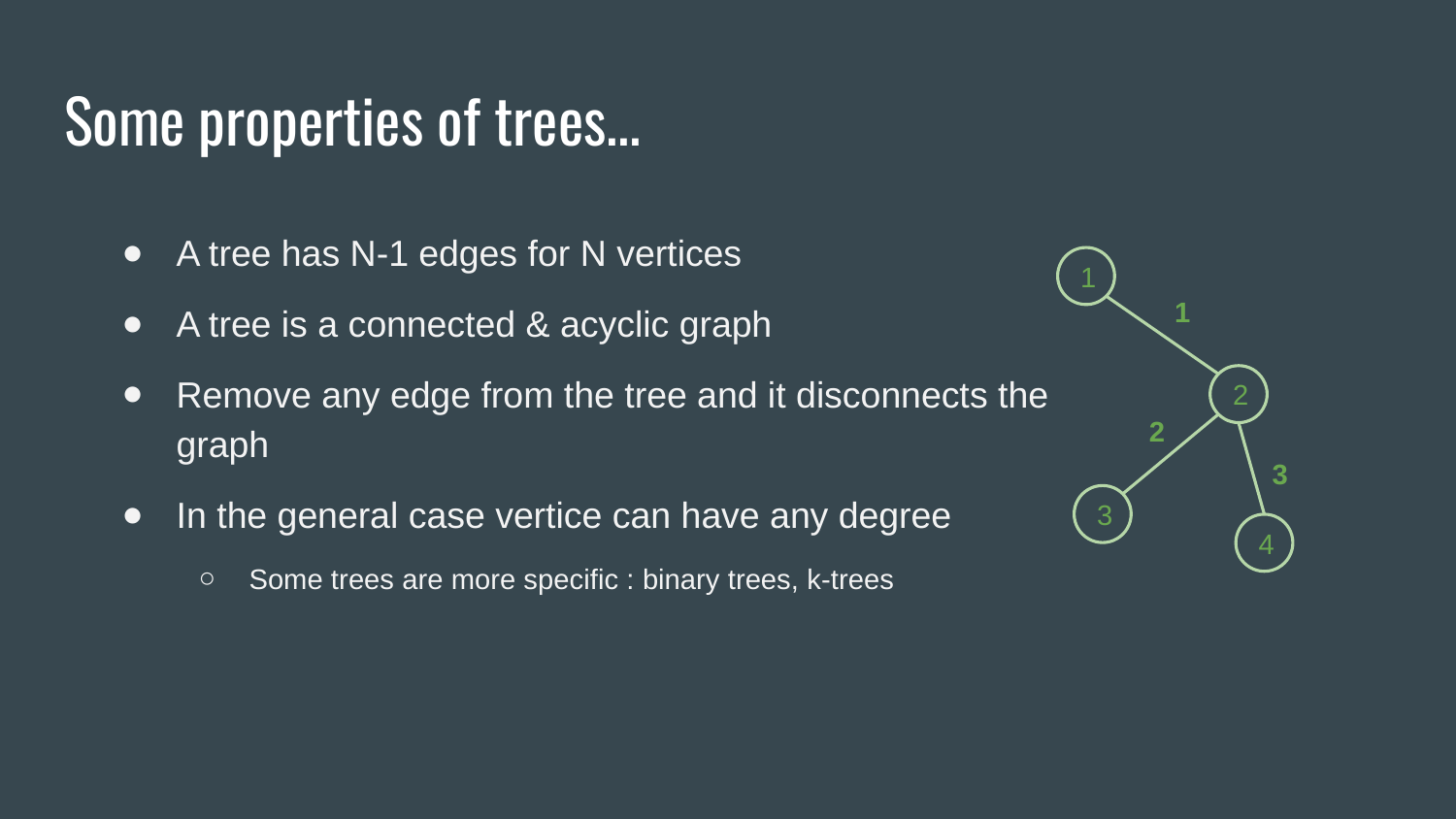

Some properties of trees...
A tree has N-1 edges for N vertices
A tree is a connected & acyclic graph
Remove any edge from the tree and it disconnects the graph
In the general case vertice can have any degree
Some trees are more specific : binary trees, k-trees
1
1
2
2
3
3
4